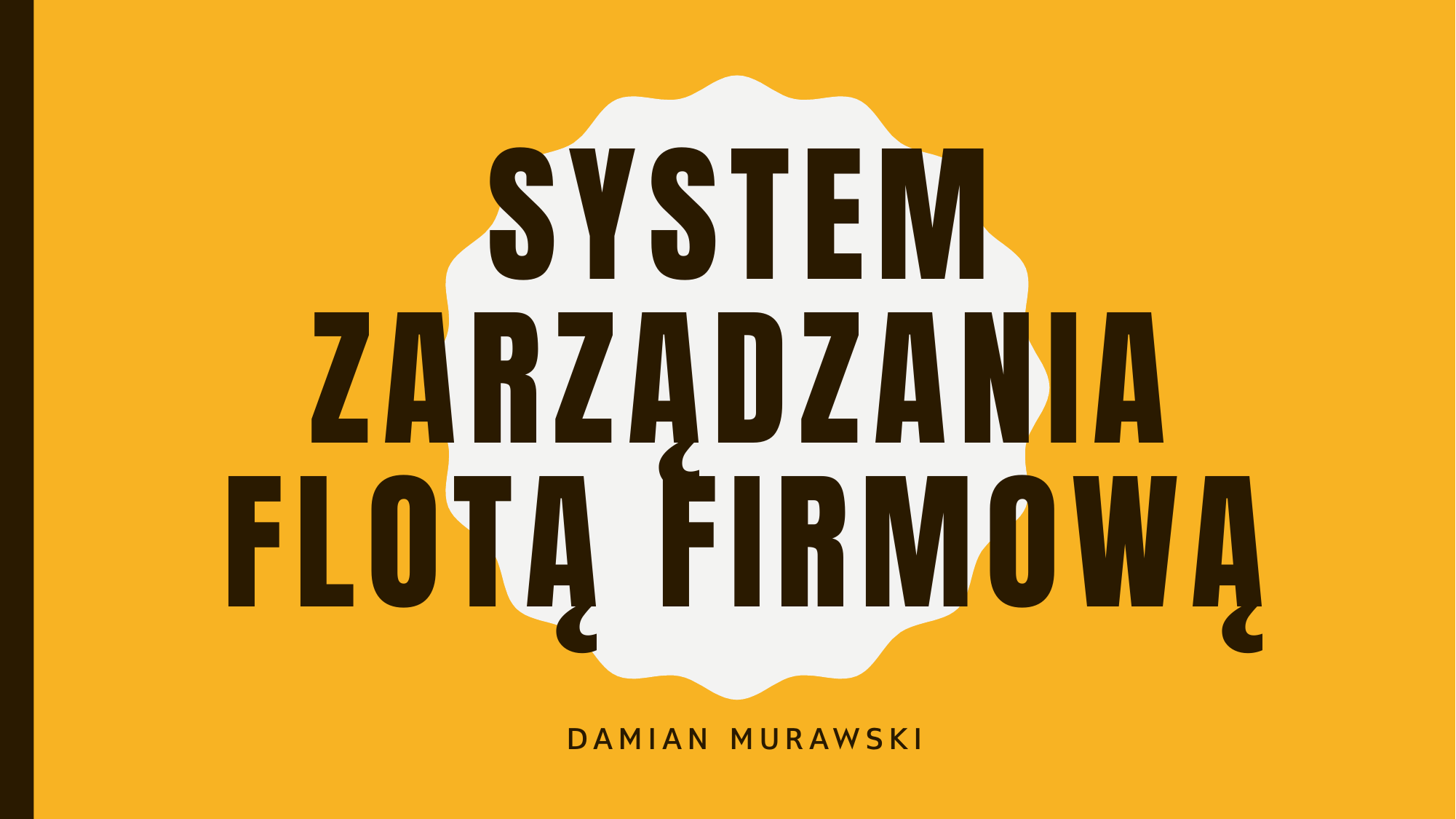

# System Zarządzania Flotą Firmową
Damian Murawski